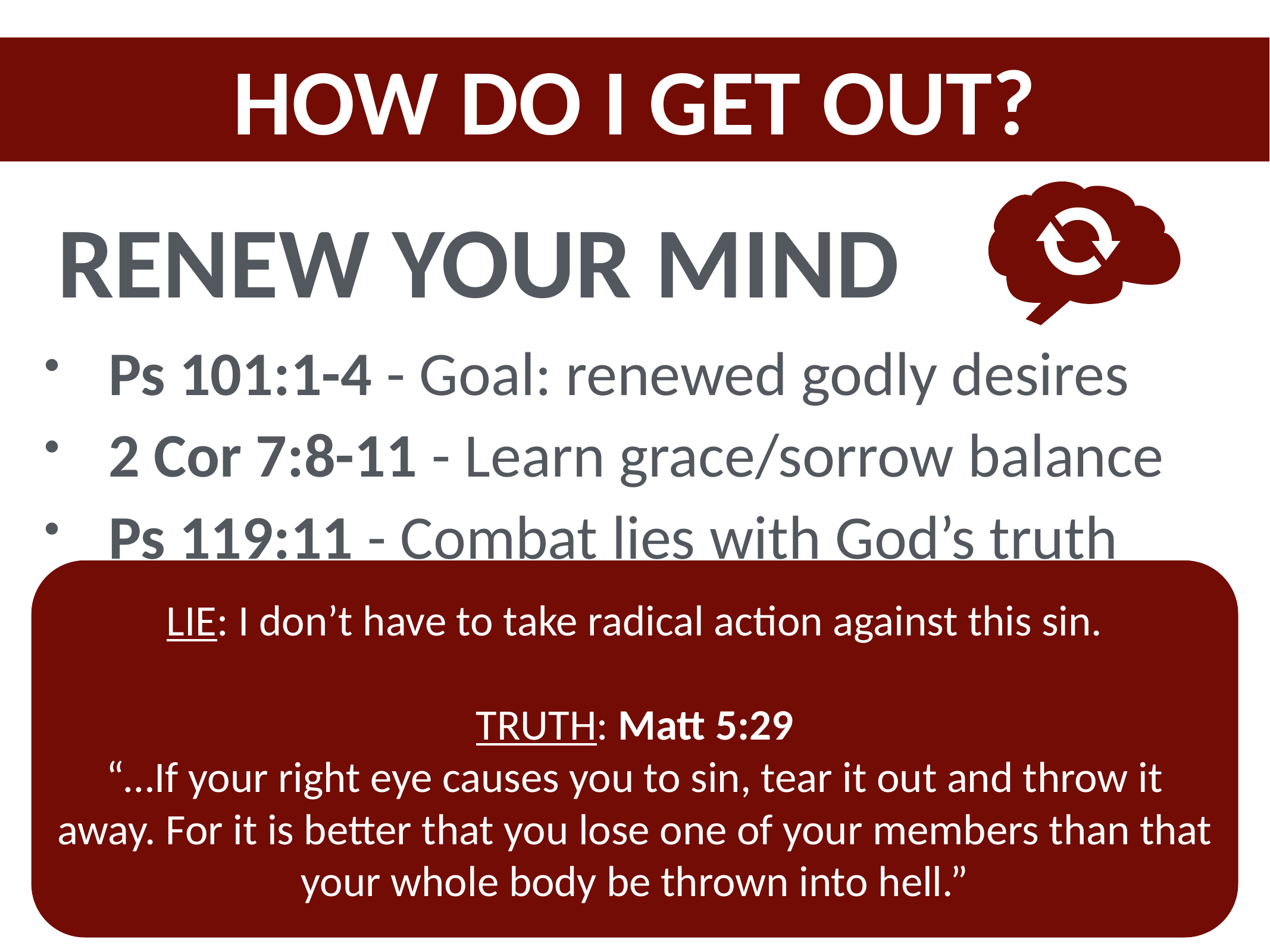

HOW DO I GET OUT?

RENEW YOUR MIND

Ps 101:1-4 - Goal: renewed godly desires
2 Cor 7:8-11 - Learn grace/sorrow balance
Ps 119:11 - Combat lies with God’s truth
LIE: I don’t have to take radical action against this sin.
TRUTH: Matt 5:29
“…If your right eye causes you to sin, tear it out and throw it away. For it is better that you lose one of your members than that your whole body be thrown into hell.”